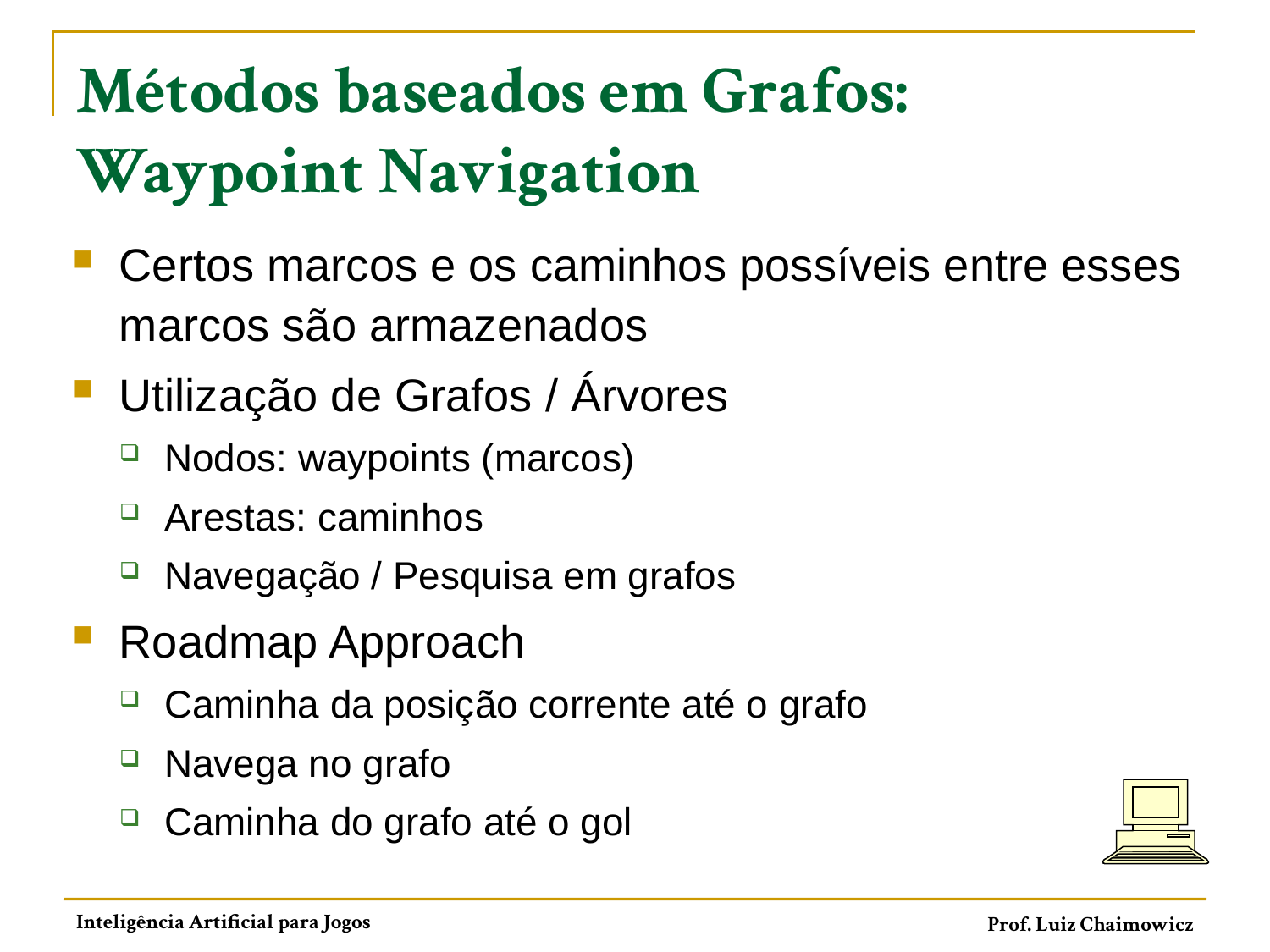

# Métodos baseados em Grafos: Waypoint Navigation
Certos marcos e os caminhos possíveis entre esses marcos são armazenados
Utilização de Grafos / Árvores
Nodos: waypoints (marcos)
Arestas: caminhos
Navegação / Pesquisa em grafos
Roadmap Approach
Caminha da posição corrente até o grafo
Navega no grafo
Caminha do grafo até o gol

Inteligência Artificial para Jogos